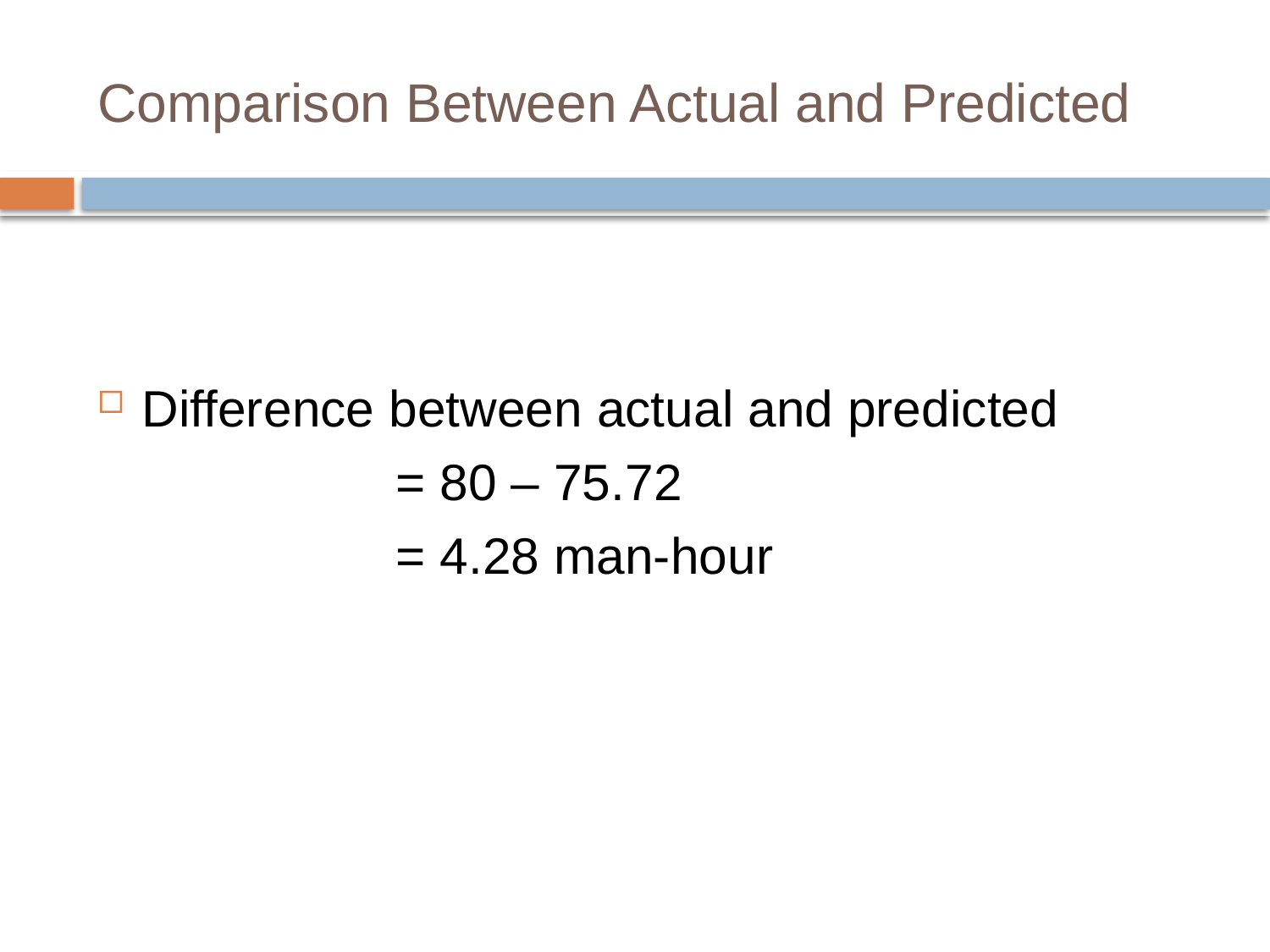

# Comparison Between Actual and Predicted

Difference between actual and predicted
			= 80 – 75.72
			= 4.28 man-hour